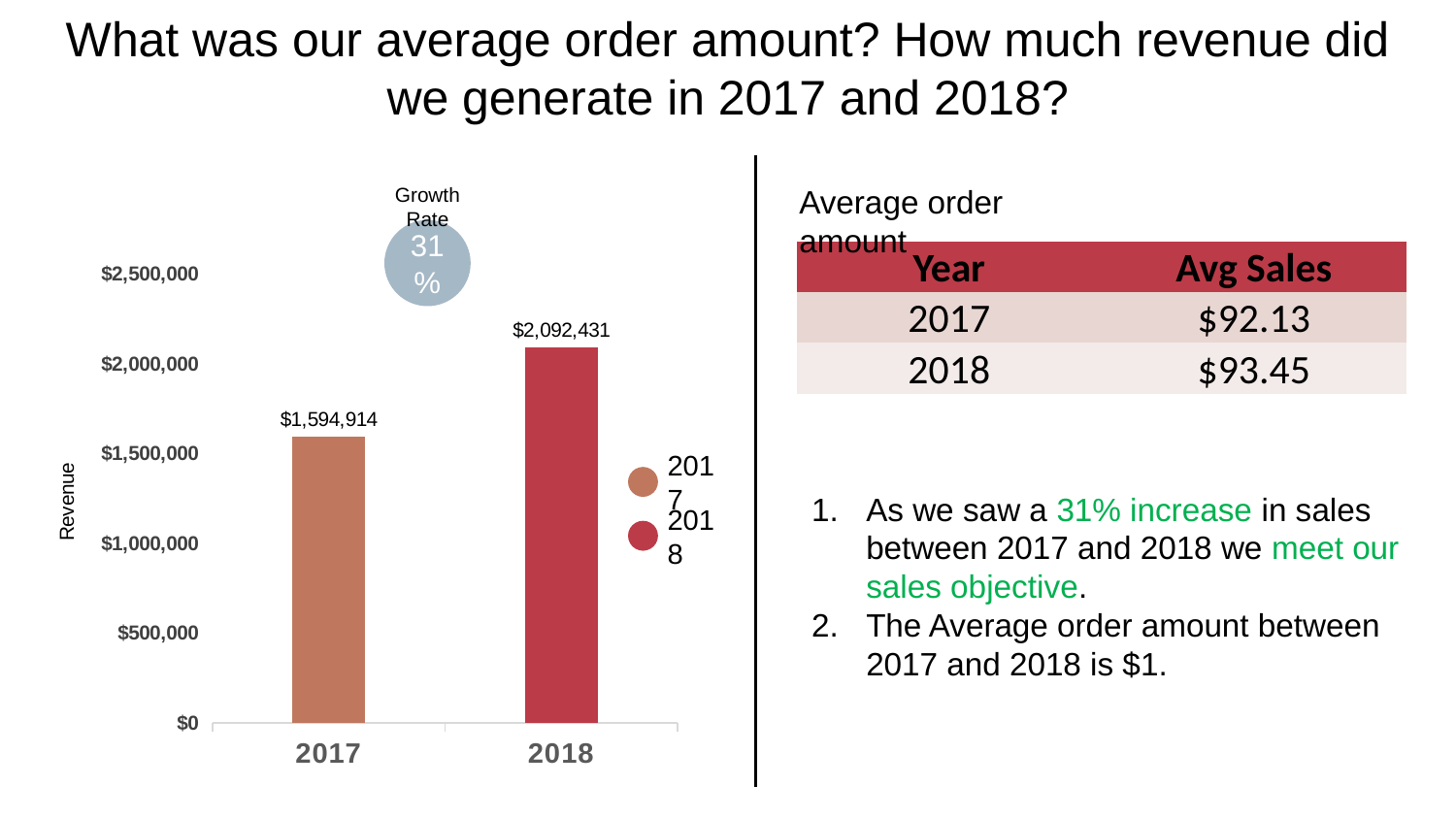

# What was our average order amount? How much revenue did we generate in 2017 and 2018?

### Chart

| Category | Total |
|---|---|
| 2017 | 1594913.849999993 |
| 2018 | 2092431.4600000083 |
Growth Rate
Average order amount

31%
| Year | Avg Sales |
| --- | --- |
| 2017 | $92.13 |
| 2018 | $93.45 |
As we saw a 31% increase in sales between 2017 and 2018 we meet our sales objective.
The Average order amount between 2017 and 2018 is $1.
2017

2018